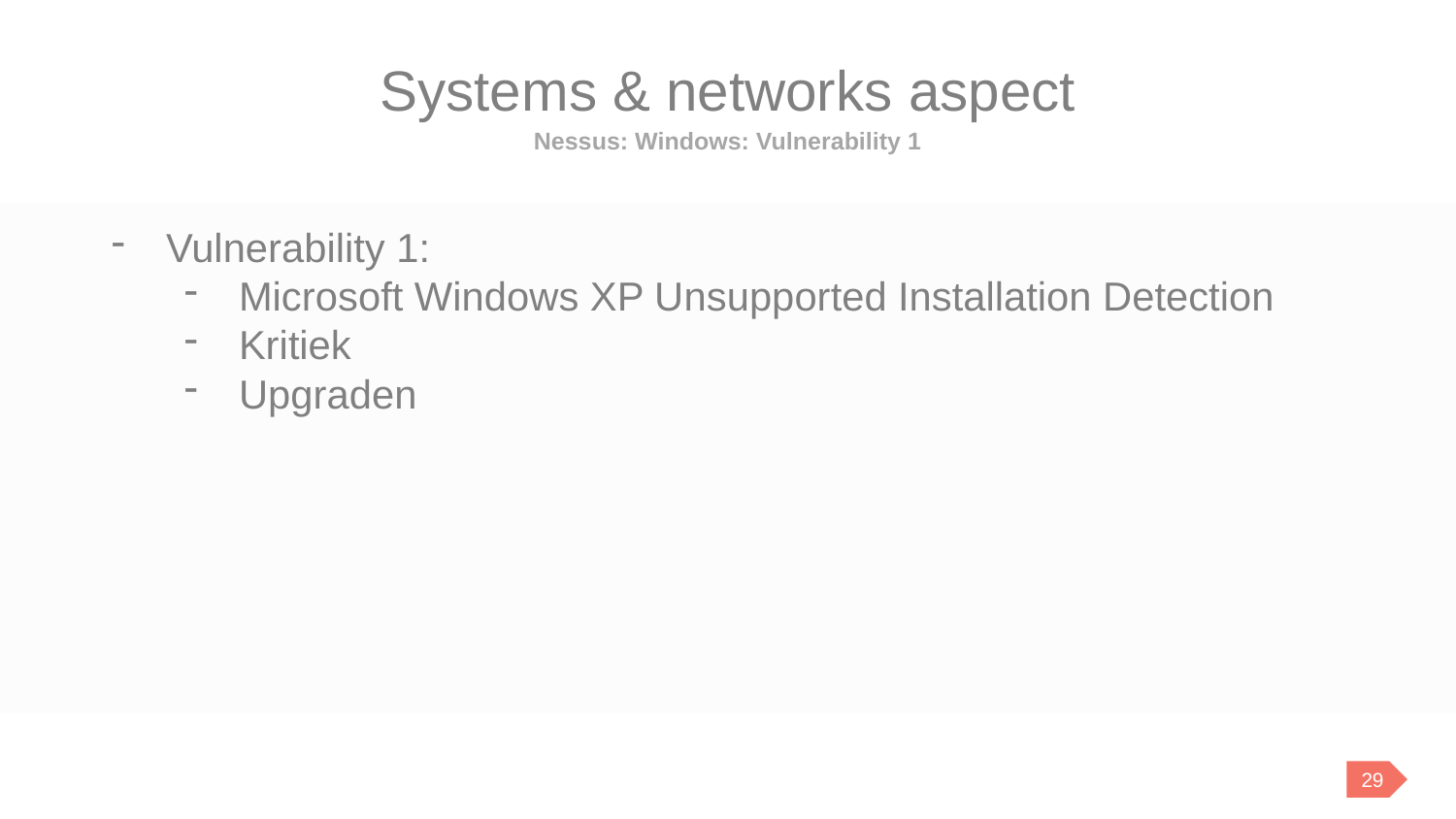

# Systems & networks aspect
Nessus: Windows: Vulnerability 1

Vulnerability 1:
Microsoft Windows XP Unsupported Installation Detection
Kritiek
Upgraden
29